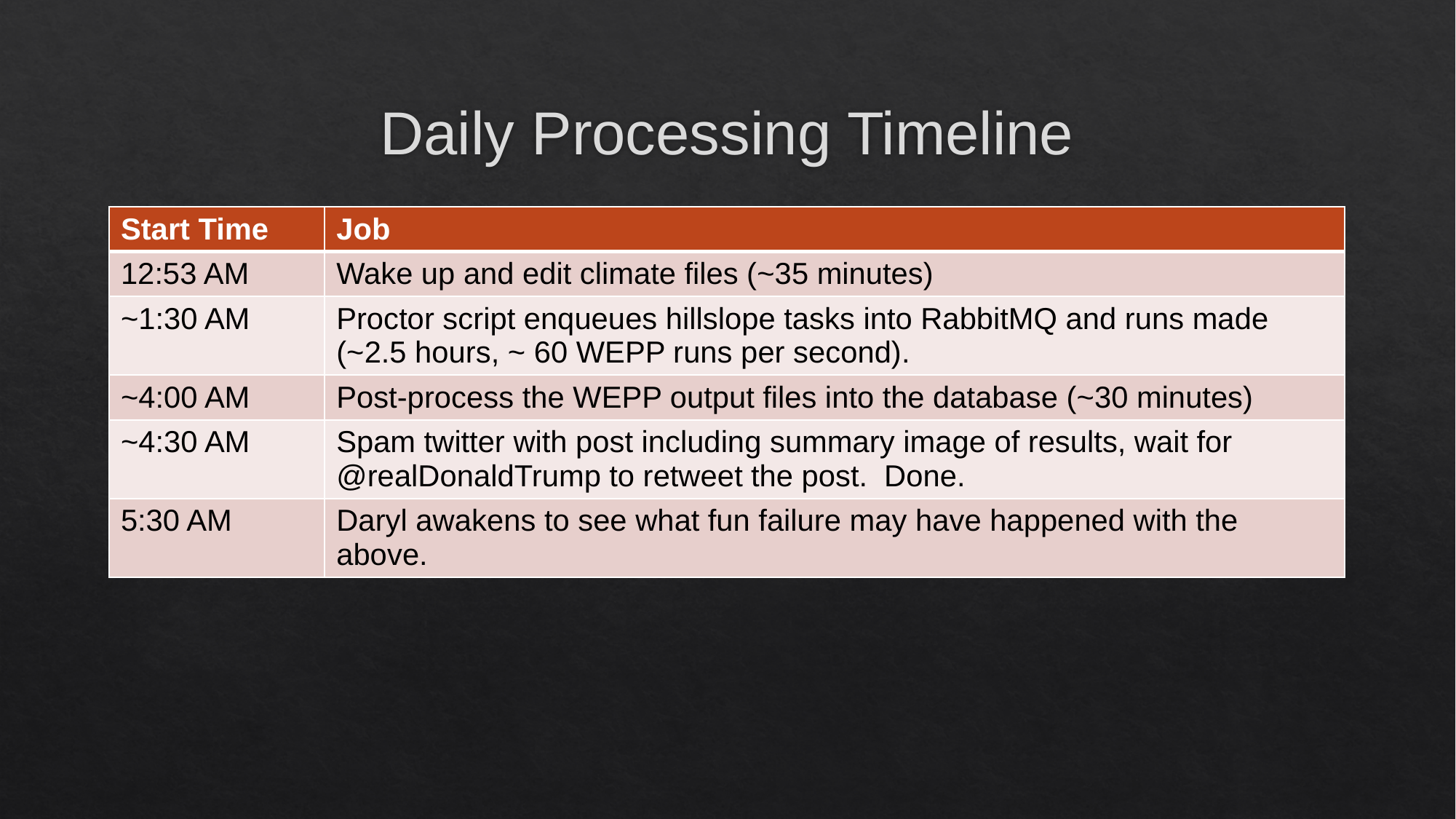

# Daily Processing Timeline
| Start Time | Job |
| --- | --- |
| 12:53 AM | Wake up and edit climate files (~35 minutes) |
| ~1:30 AM | Proctor script enqueues hillslope tasks into RabbitMQ and runs made (~2.5 hours, ~ 60 WEPP runs per second). |
| ~4:00 AM | Post-process the WEPP output files into the database (~30 minutes) |
| ~4:30 AM | Spam twitter with post including summary image of results, wait for @realDonaldTrump to retweet the post. Done. |
| 5:30 AM | Daryl awakens to see what fun failure may have happened with the above. |